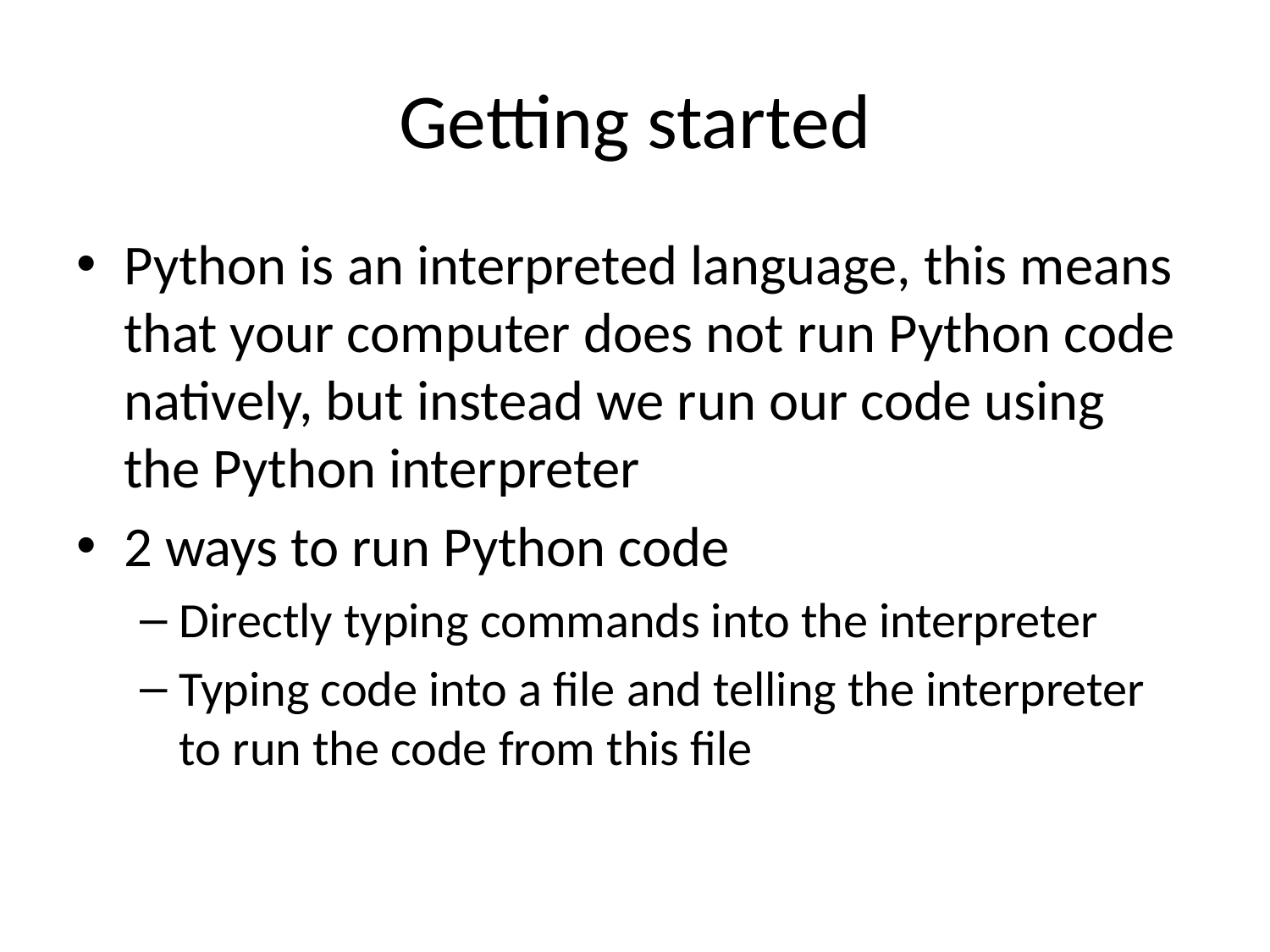

# Getting started
Python is an interpreted language, this means that your computer does not run Python code natively, but instead we run our code using the Python interpreter
2 ways to run Python code
Directly typing commands into the interpreter
Typing code into a file and telling the interpreter to run the code from this file